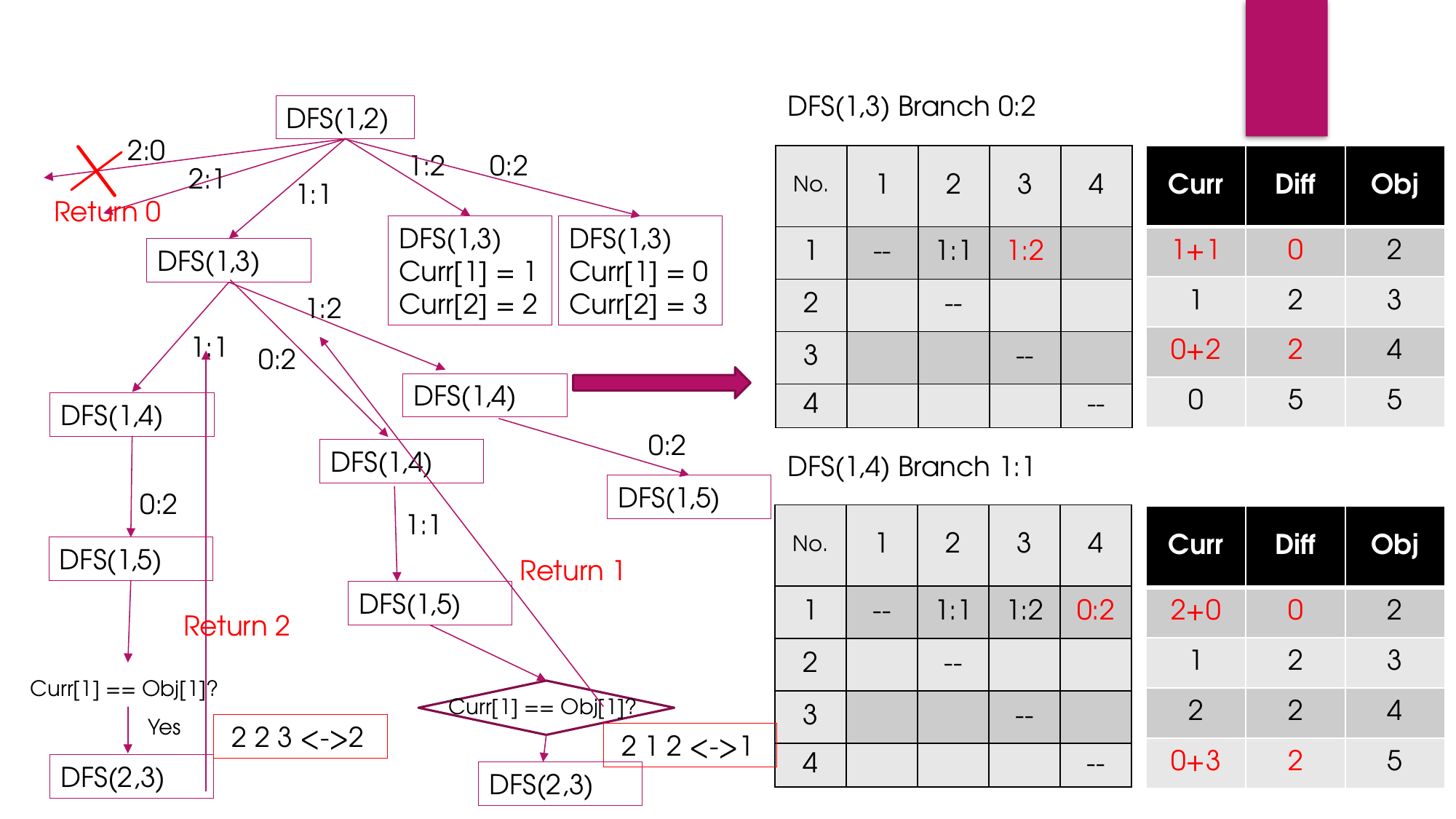

DFS(1,3) Branch 0:2
DFS(1,2)
2:0

1:2
0:2
| Curr | Diff | Obj |
| --- | --- | --- |
| 1+1 | 0 | 2 |
| 1 | 2 | 3 |
| 0+2 | 2 | 4 |
| 0 | 5 | 5 |
| No. | 1 | 2 | 3 | 4 |
| --- | --- | --- | --- | --- |
| 1 | -- | 1:1 | 1:2 |  |
| 2 |  | -- |  |  |
| 3 |  |  | -- |  |
| 4 |  |  |  | -- |
2:1
1:1
Return 0
DFS(1,3)
Curr[1] = 1
Curr[2] = 2
DFS(1,3)
Curr[1] = 0
Curr[2] = 3
DFS(1,3)
1:2
1:1
0:2

DFS(1,4)
DFS(1,4)
0:2
DFS(1,4)
DFS(1,4) Branch 1:1
DFS(1,5)
0:2
1:1
| No. | 1 | 2 | 3 | 4 |
| --- | --- | --- | --- | --- |
| 1 | -- | 1:1 | 1:2 | 0:2 |
| 2 |  | -- |  |  |
| 3 |  |  | -- |  |
| 4 |  |  |  | -- |
| Curr | Diff | Obj |
| --- | --- | --- |
| 2+0 | 0 | 2 |
| 1 | 2 | 3 |
| 2 | 2 | 4 |
| 0+3 | 2 | 5 |
DFS(1,5)
Return 1
DFS(1,5)
Return 2
Curr[1] == Obj[1]?

Curr[1] == Obj[1]?
Yes
 2 2 3 <->2
 2 1 2 <->1
DFS(2,3)
DFS(2,3)